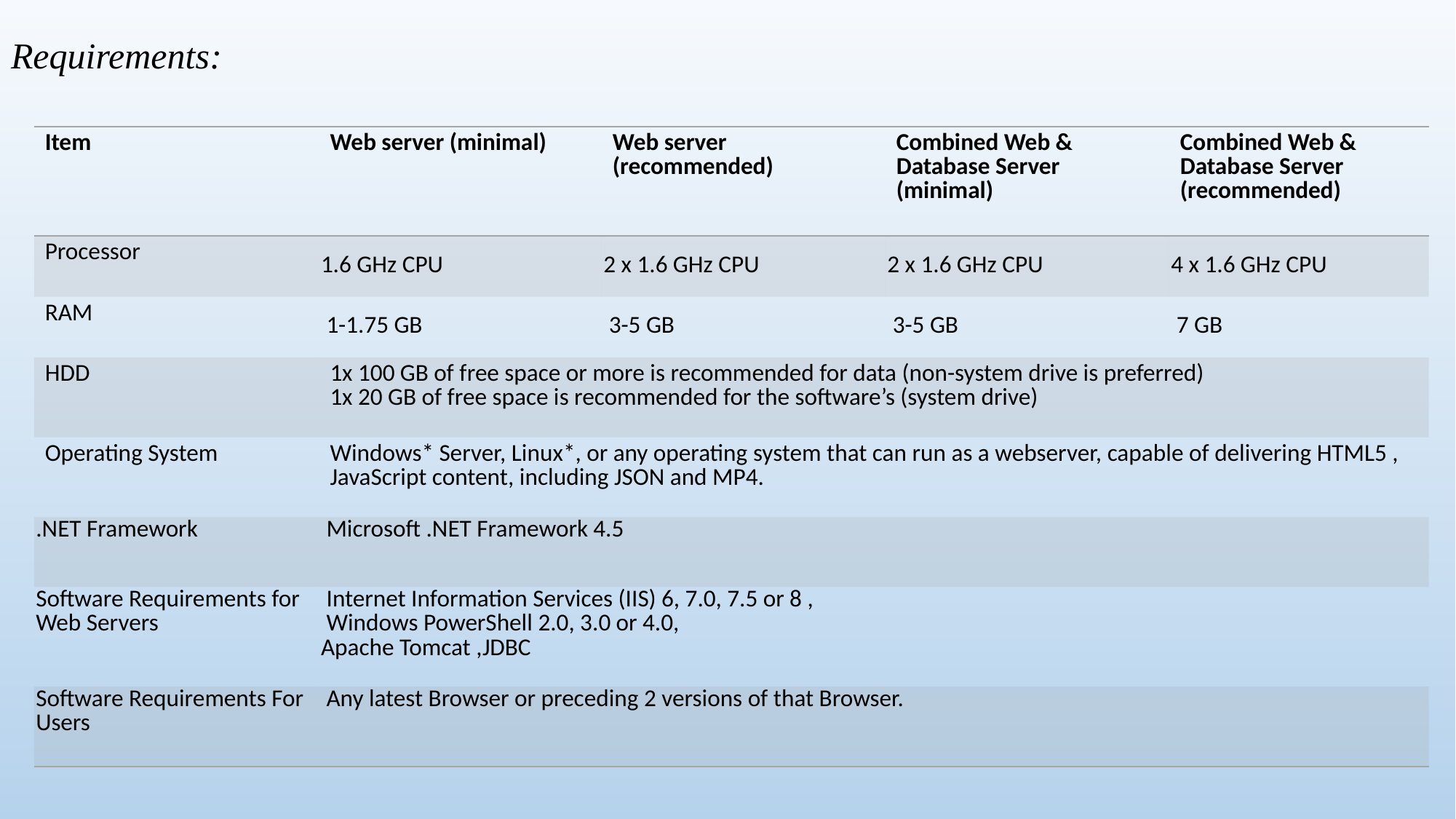

# Requirements:
| Item | Web server (minimal) | Web server (recommended) | Combined Web & Database Server (minimal) | Combined Web & Database Server (recommended) |
| --- | --- | --- | --- | --- |
| Processor | 1.6 GHz CPU | 2 x 1.6 GHz CPU | 2 x 1.6 GHz CPU | 4 x 1.6 GHz CPU |
| RAM | 1-1.75 GB | 3-5 GB | 3-5 GB | 7 GB |
| HDD | 1x 100 GB of free space or more is recommended for data (non-system drive is preferred) 1x 20 GB of free space is recommended for the software’s (system drive) |  |  |  |
| Operating System | Windows\* Server, Linux\*, or any operating system that can run as a webserver, capable of delivering HTML5 , JavaScript content, including JSON and MP4. |  |  |  |
| .NET Framework | Microsoft .NET Framework 4.5 |  |  |  |
| Software Requirements for Web Servers | Internet Information Services (IIS) 6, 7.0, 7.5 or 8 , Windows PowerShell 2.0, 3.0 or 4.0, Apache Tomcat ,JDBC |  |  |  |
| Software Requirements For Users | Any latest Browser or preceding 2 versions of that Browser. |  |  |  |